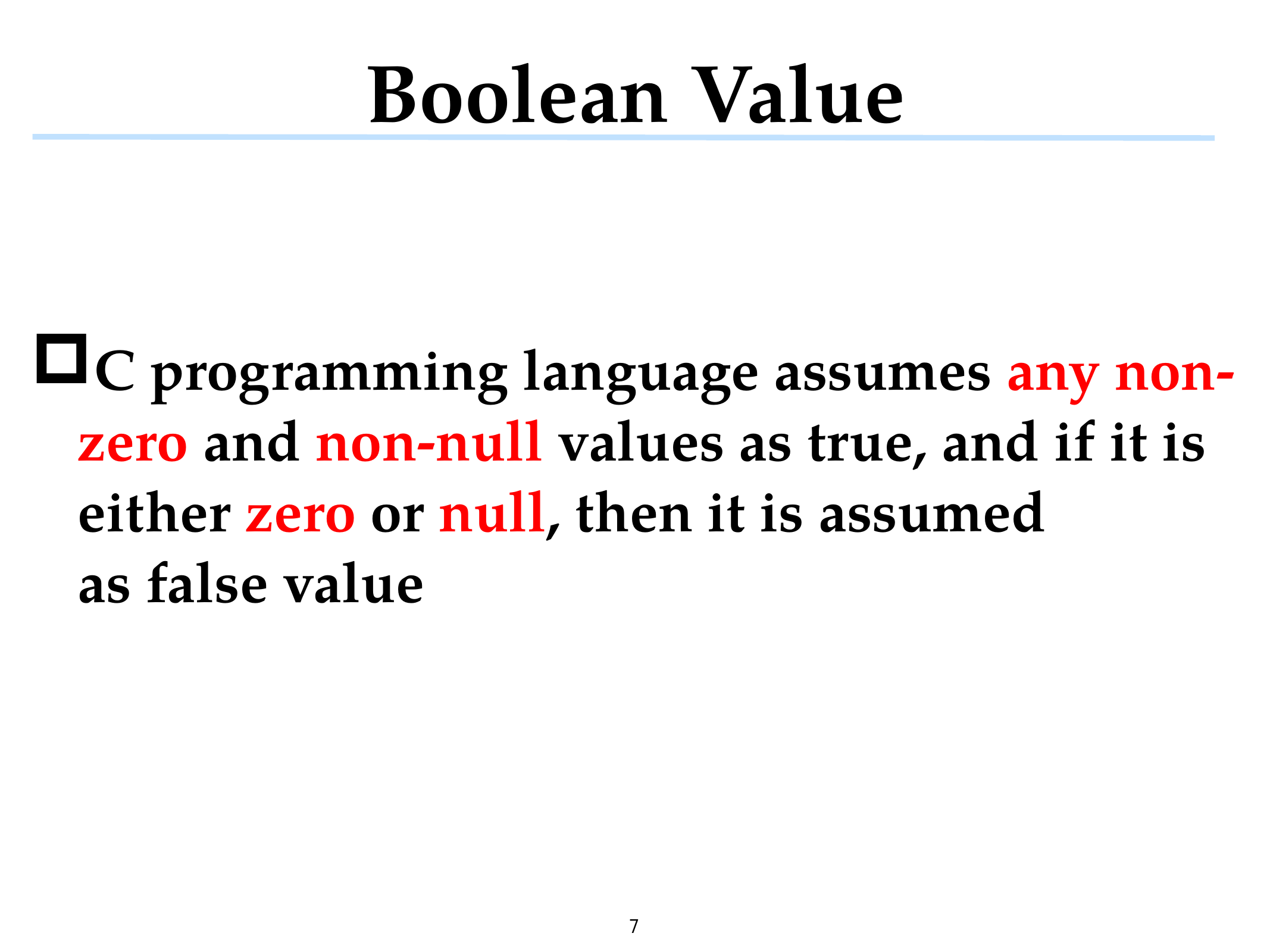

# Boolean Value
C programming language assumes any non-zero and non-null values as true, and if it is either zero or null, then it is assumed as false value

7